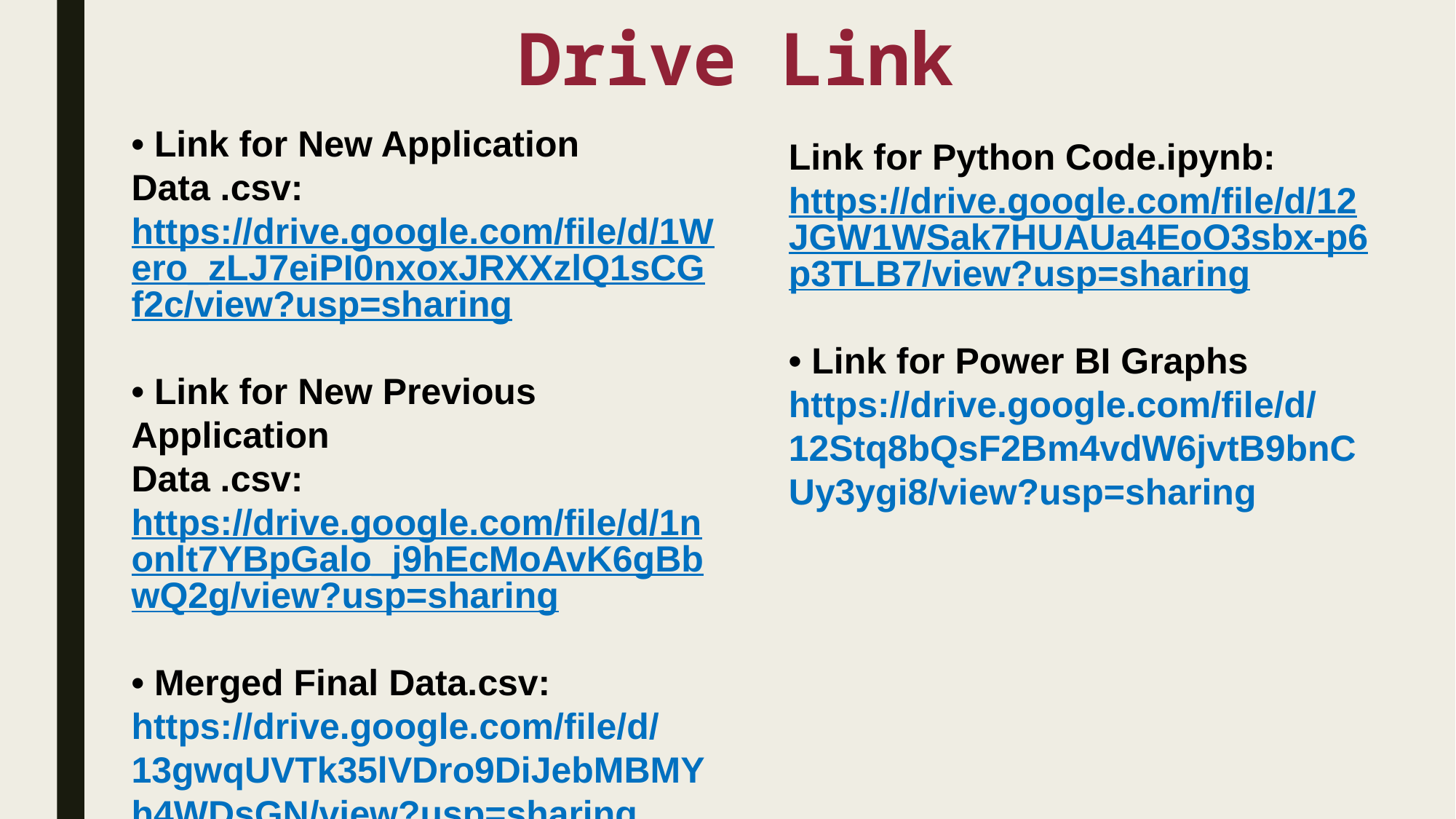

Drive Link
• Link for New Application Data .csv:
https://drive.google.com/file/d/1Wero_zLJ7eiPI0nxoxJRXXzlQ1sCGf2c/view?usp=sharing

• Link for New Previous Application
Data .csv:
https://drive.google.com/file/d/1nonlt7YBpGalo_j9hEcMoAvK6gBbwQ2g/view?usp=sharing

• Merged Final Data.csv:
https://drive.google.com/file/d/13gwqUVTk35lVDro9DiJebMBMYh4WDsGN/view?usp=sharing
Link for Python Code.ipynb:
https://drive.google.com/file/d/12JGW1WSak7HUAUa4EoO3sbx-p6p3TLB7/view?usp=sharing

• Link for Power BI Graphs
https://drive.google.com/file/d/12Stq8bQsF2Bm4vdW6jvtB9bnCUy3ygi8/view?usp=sharing